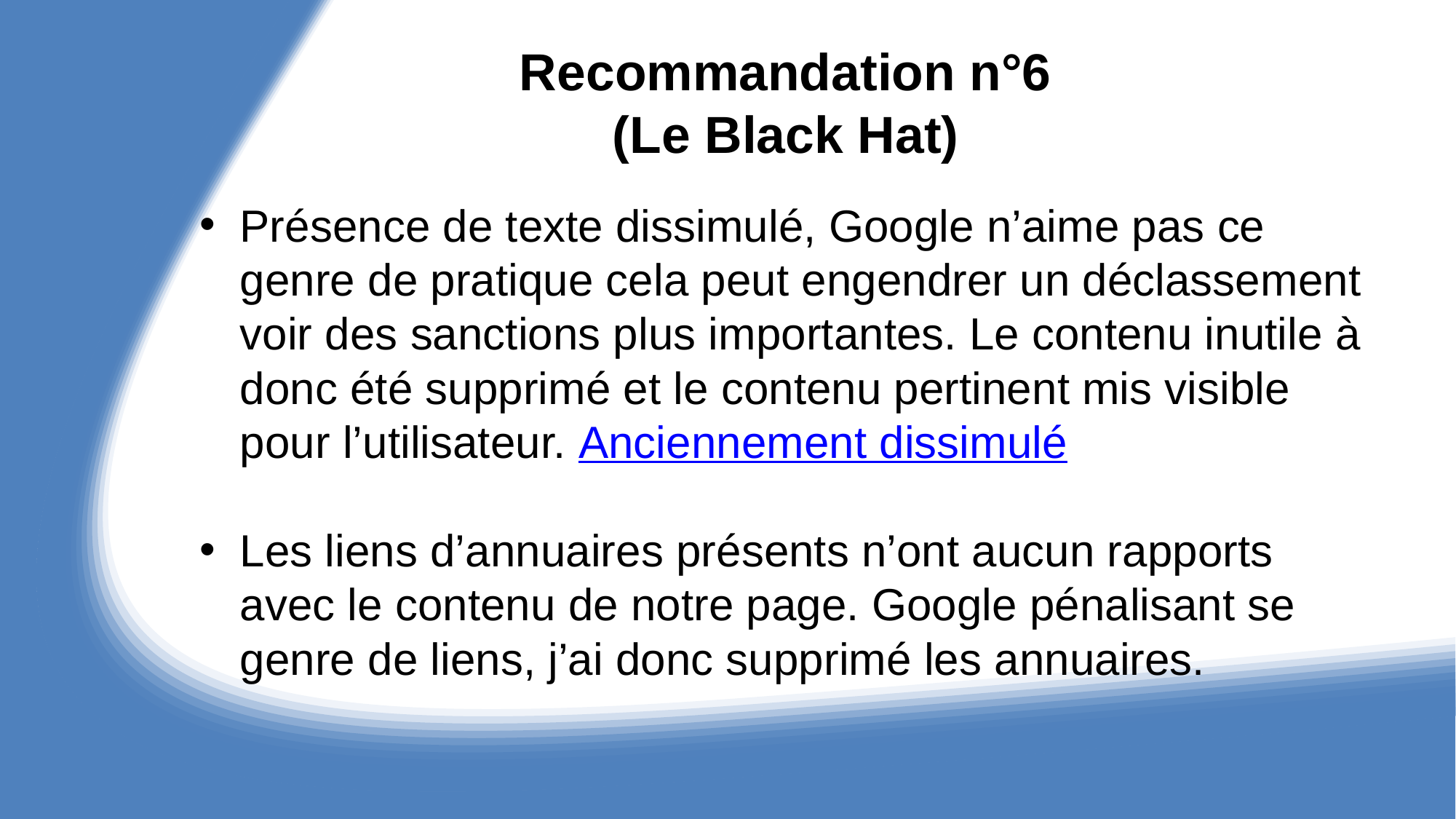

# Recommandation n°6 (Le Black Hat)
Présence de texte dissimulé, Google n’aime pas ce genre de pratique cela peut engendrer un déclassement voir des sanctions plus importantes. Le contenu inutile à donc été supprimé et le contenu pertinent mis visible pour l’utilisateur. Anciennement dissimulé

Les liens d’annuaires présents n’ont aucun rapports avec le contenu de notre page. Google pénalisant se genre de liens, j’ai donc supprimé les annuaires.